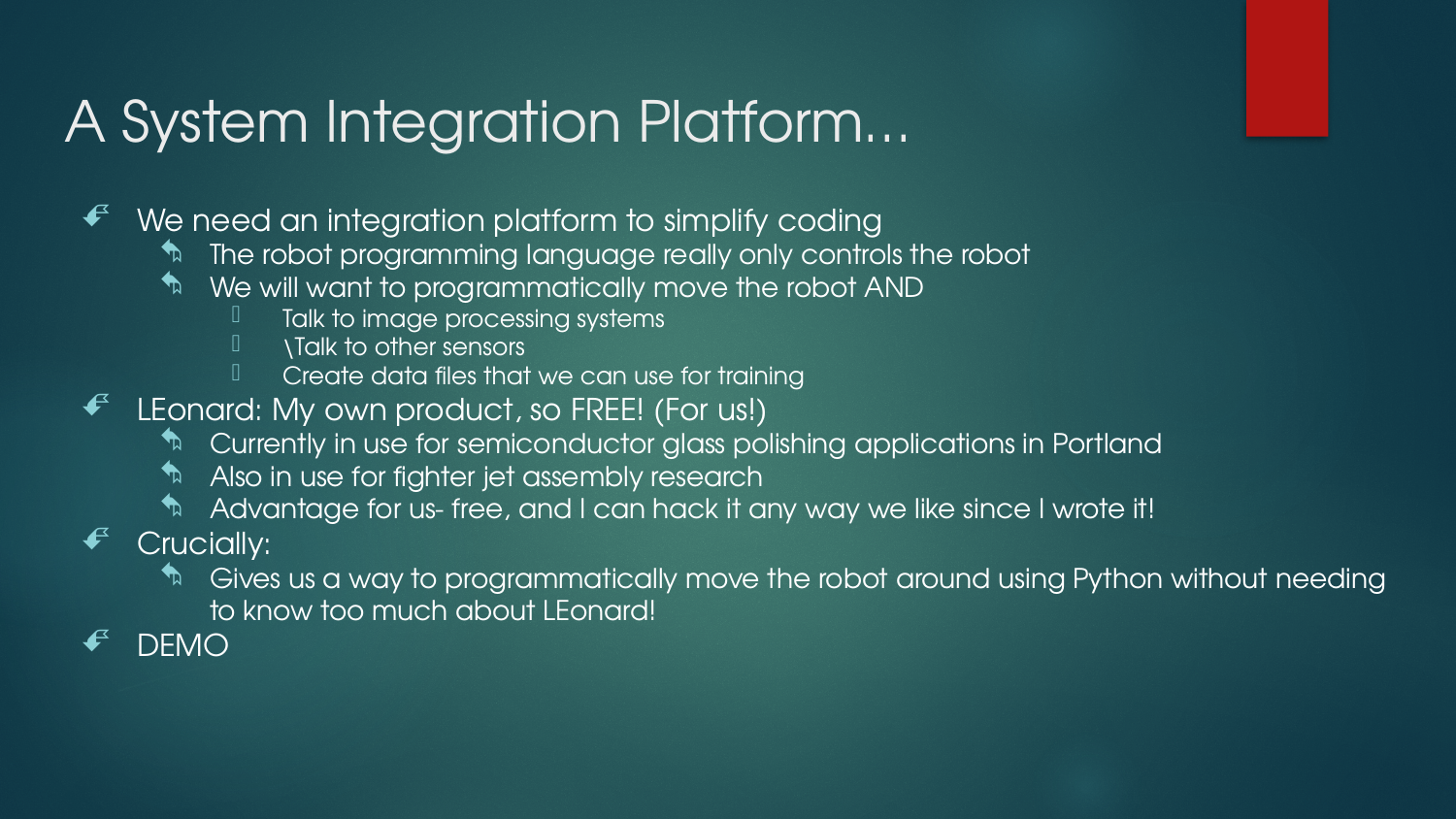

# A System Integration Platform…
We need an integration platform to simplify coding
The robot programming language really only controls the robot
We will want to programmatically move the robot AND
Talk to image processing systems
\Talk to other sensors
Create data files that we can use for training
LEonard: My own product, so FREE! (For us!)
Currently in use for semiconductor glass polishing applications in Portland
Also in use for fighter jet assembly research
Advantage for us- free, and I can hack it any way we like since I wrote it!
Crucially:
Gives us a way to programmatically move the robot around using Python without needing to know too much about LEonard!
DEMO